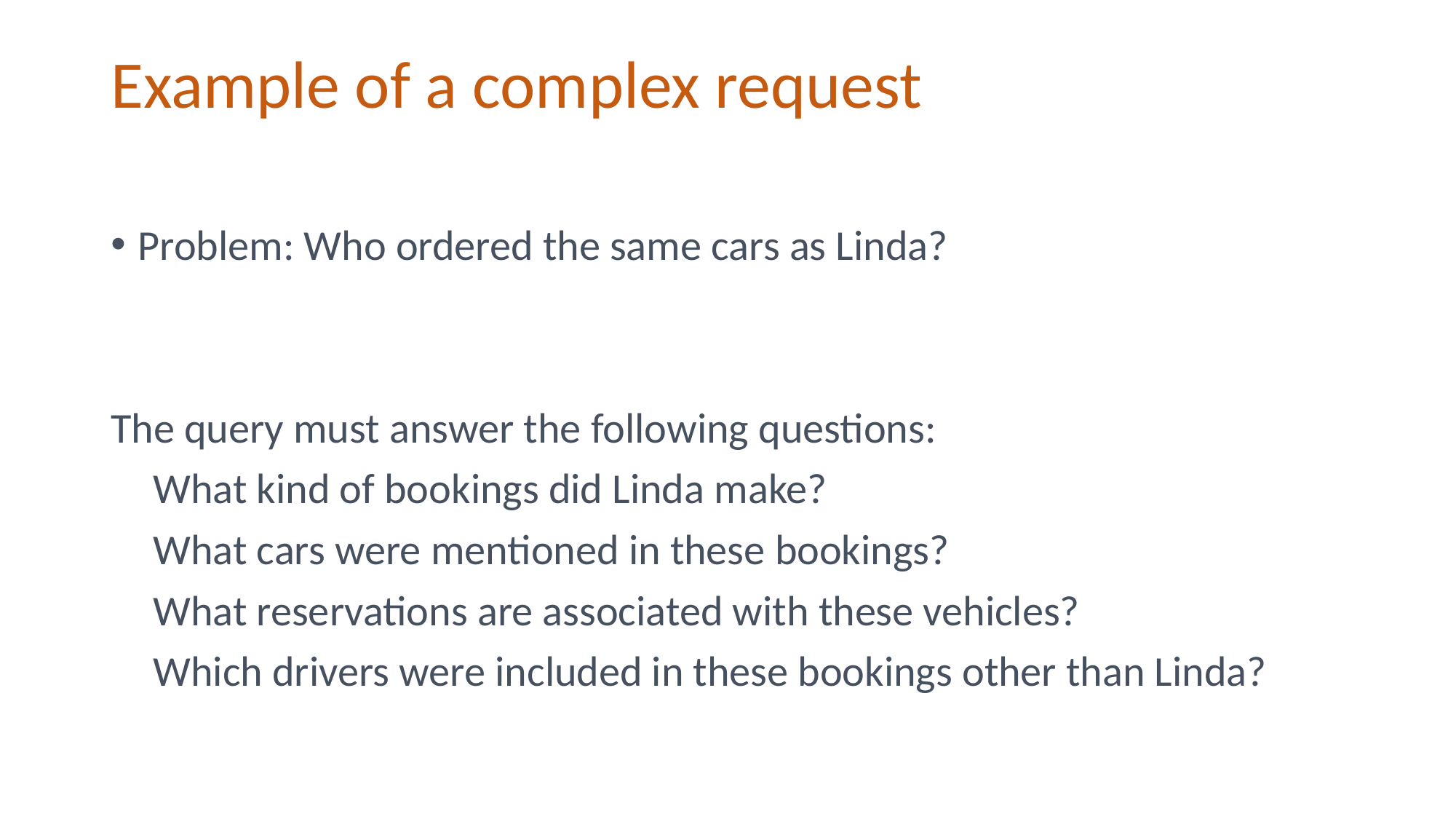

# Example of a complex request

Problem: Who ordered the same cars as Linda?

The query must answer the following questions:
 What kind of bookings did Linda make?
 What cars were mentioned in these bookings?
 What reservations are associated with these vehicles?
 Which drivers were included in these bookings other than Linda?